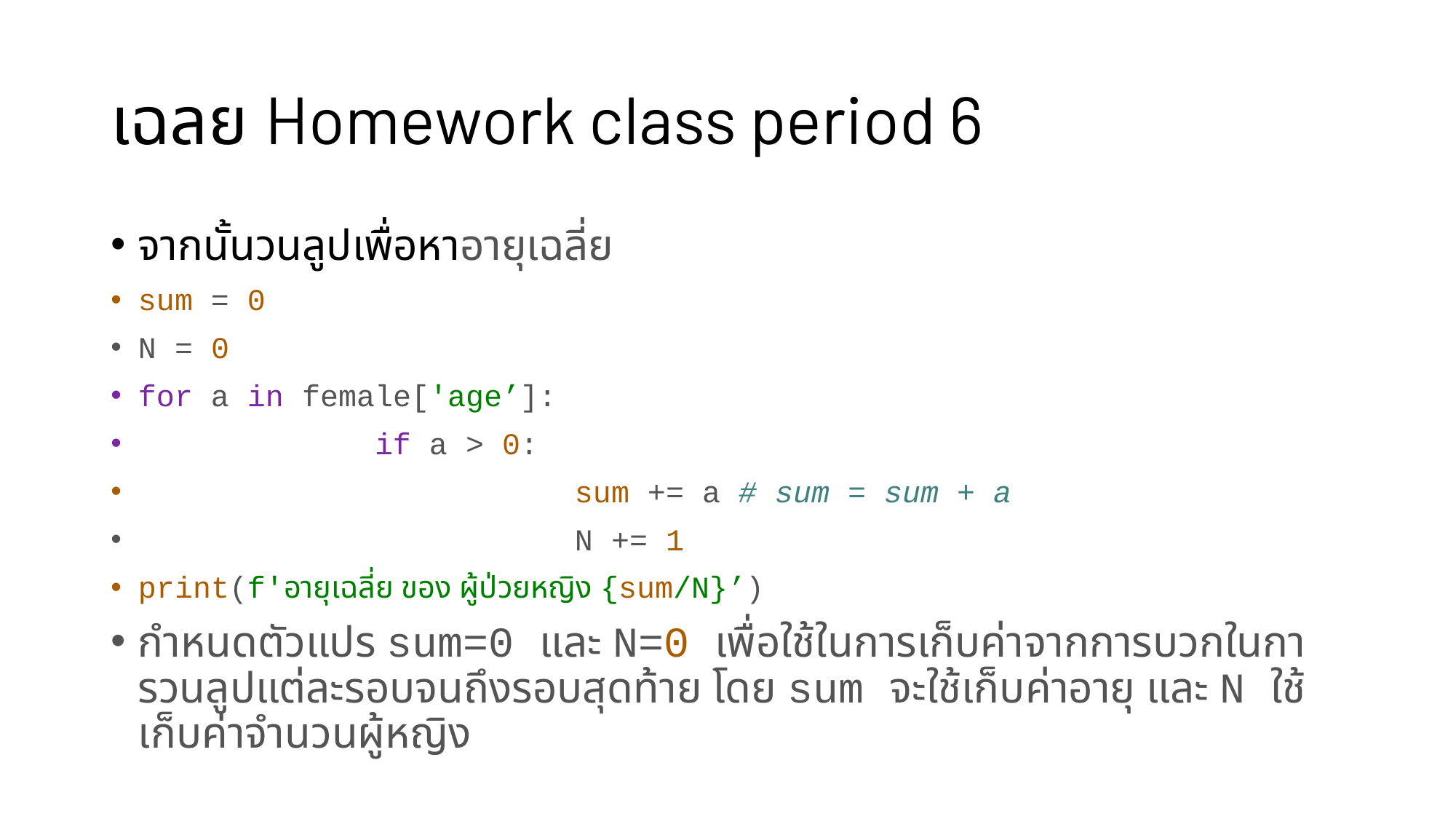

# เฉลย Homework class period 6
จากนั้นวนลูปเพื่อหาอายุเฉลี่ย
sum = 0
N = 0
for a in female['age’]:
             if a > 0:
                        sum += a # sum = sum + a
                        N += 1
print(f'อายุเฉลี่ย ของ ผู้ป่วยหญิง {sum/N}’)
กำหนดตัวแปร sum=0 และ N=0 เพื่อใช้ในการเก็บค่าจากการบวกในการวนลูปแต่ละรอบจนถึงรอบสุดท้าย โดย sum จะใช้เก็บค่าอายุ และ N ใช้เก็บค่าจำนวนผู้หญิง